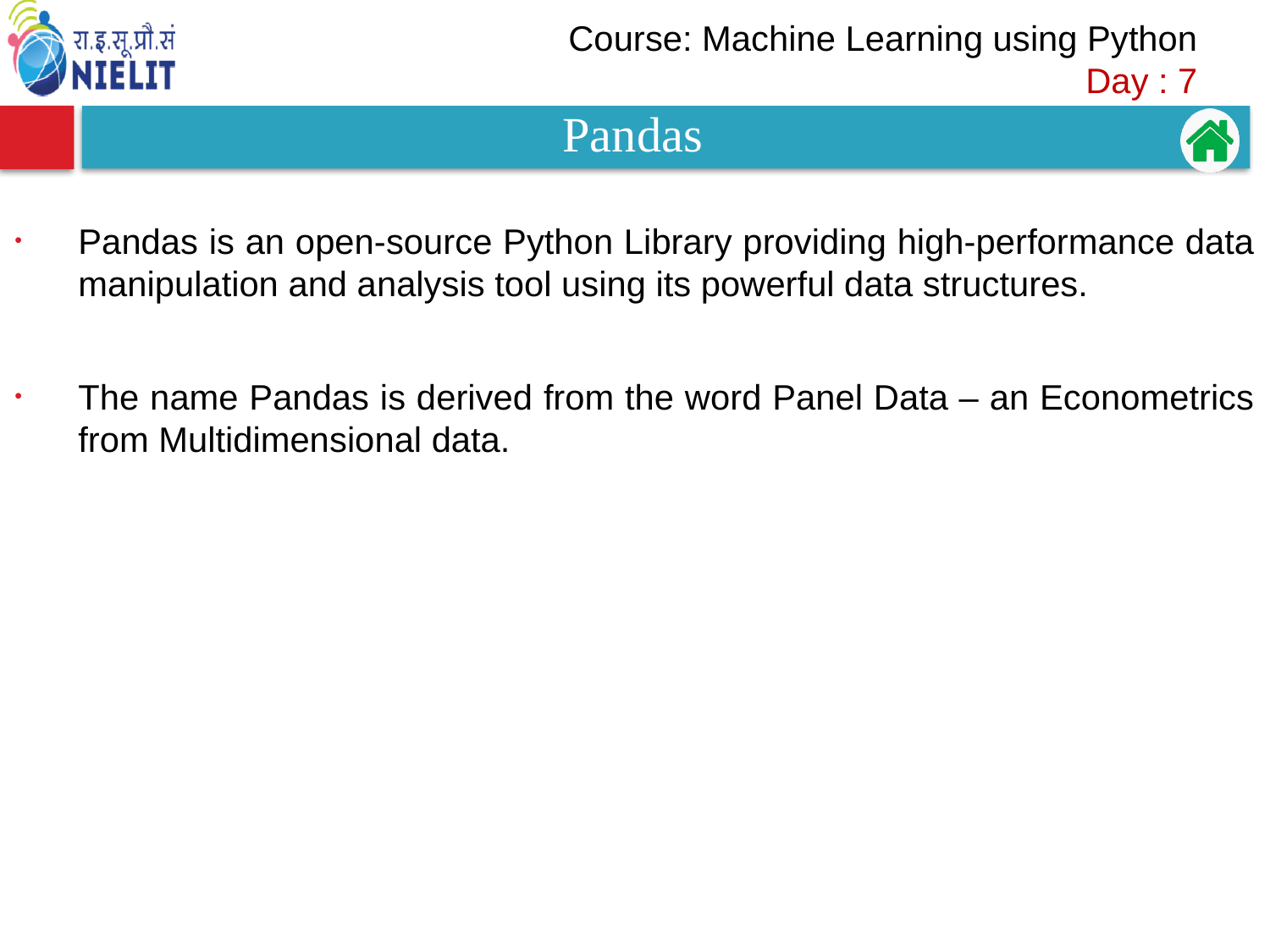

# Pandas
Pandas is an open-source Python Library providing high-performance data manipulation and analysis tool using its powerful data structures.

The name Pandas is derived from the word Panel Data – an Econometrics from Multidimensional data.